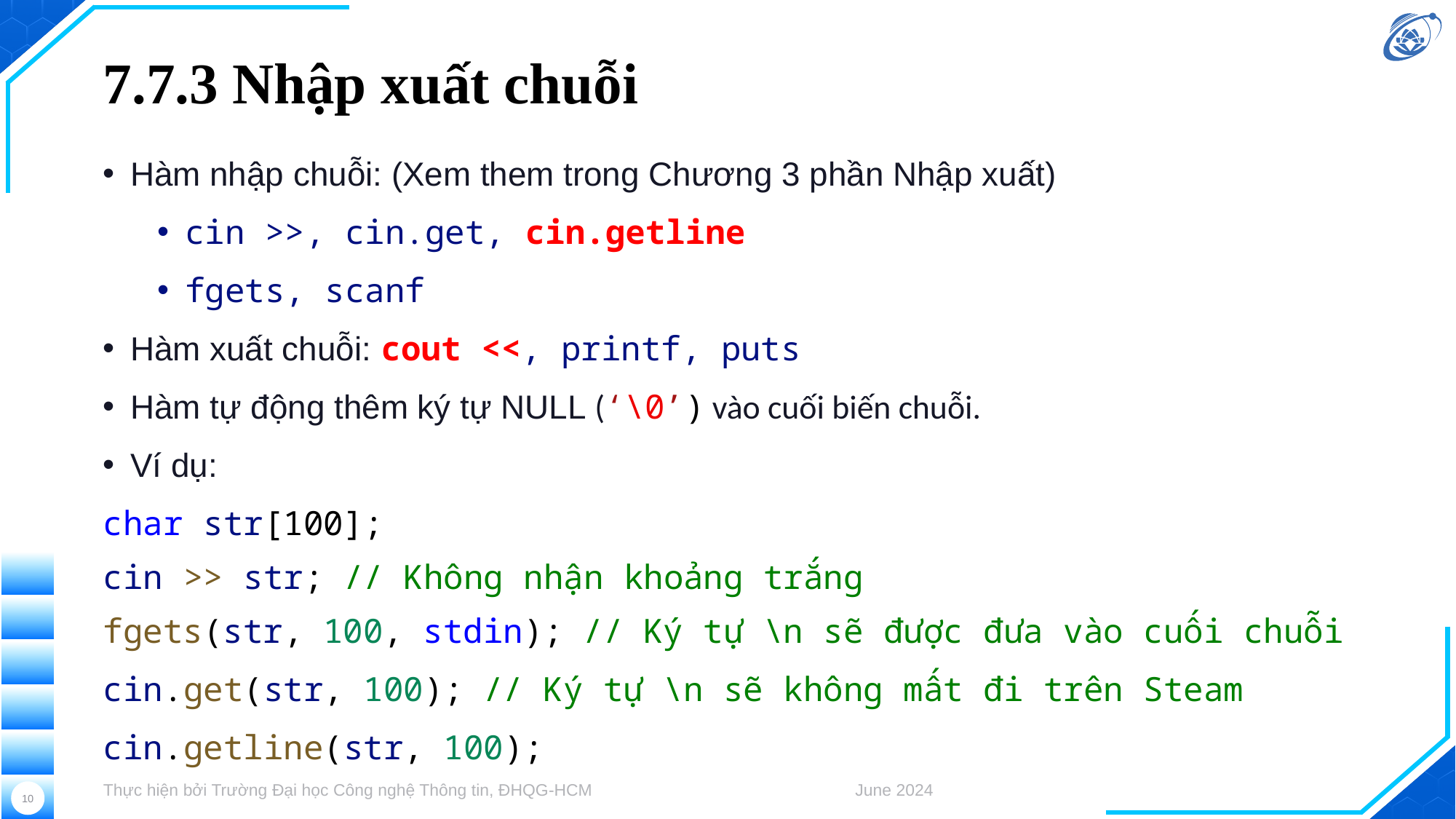

# 7.7.3 Nhập xuất chuỗi
Hàm nhập chuỗi: (Xem them trong Chương 3 phần Nhập xuất)
cin >>, cin.get, cin.getline
fgets, scanf
Hàm xuất chuỗi: cout <<, printf, puts
Hàm tự động thêm ký tự NULL (‘\0’) vào cuối biến chuỗi.
Ví dụ:
char str[100];
cin >> str; // Không nhận khoảng trắng
fgets(str, 100, stdin); // Ký tự \n sẽ được đưa vào cuối chuỗi
cin.get(str, 100); // Ký tự \n sẽ không mất đi trên Steam
cin.getline(str, 100);
Thực hiện bởi Trường Đại học Công nghệ Thông tin, ĐHQG-HCM
June 2024
10